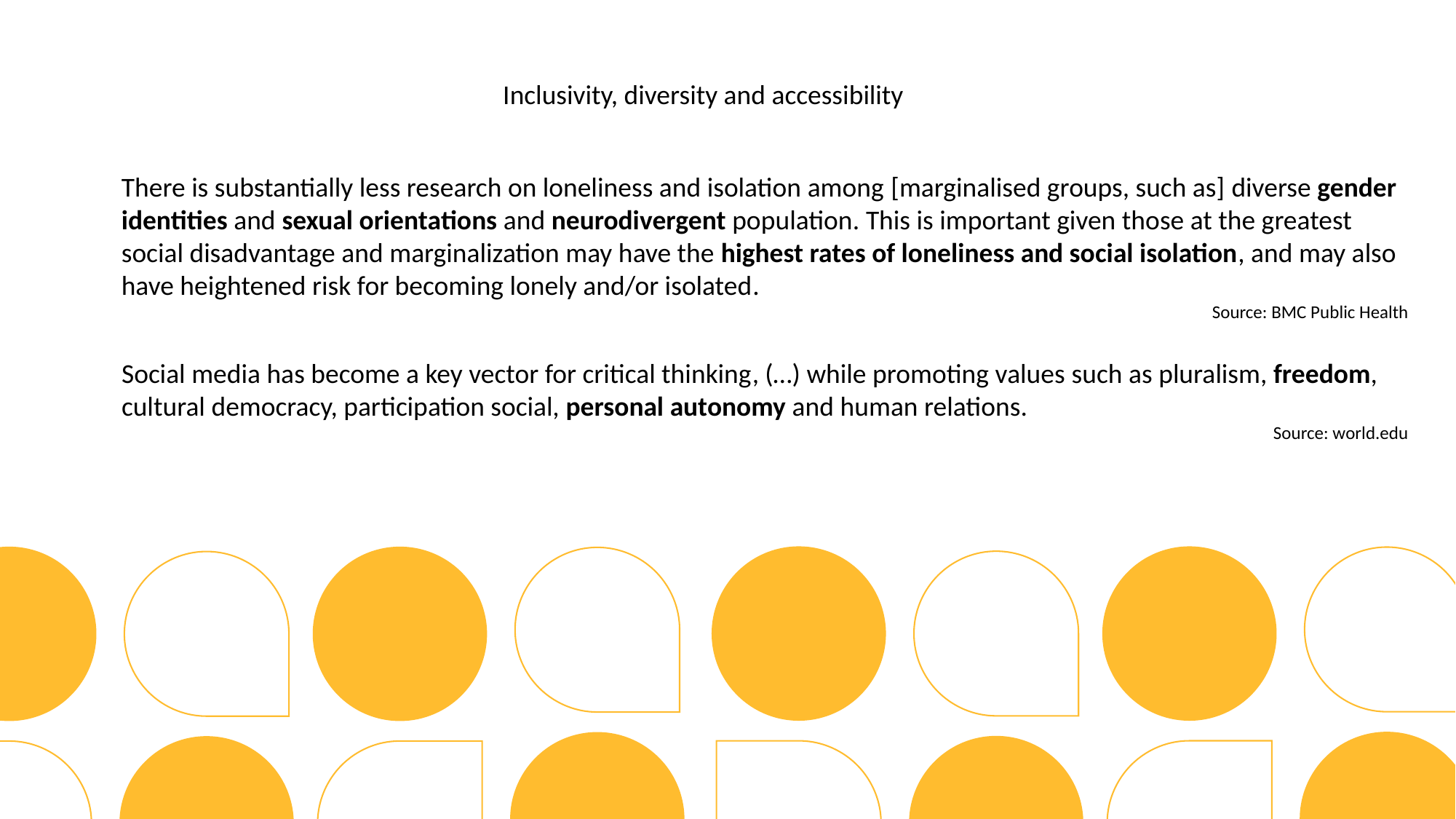

Inclusivity, diversity and accessibility
There is substantially less research on loneliness and isolation among [marginalised groups, such as] diverse gender identities and sexual orientations and neurodivergent population. This is important given those at the greatest social disadvantage and marginalization may have the highest rates of loneliness and social isolation, and may also have heightened risk for becoming lonely and/or isolated.
Source: BMC Public Health
Social media has become a key vector for critical thinking, (…) while promoting values ​​such as pluralism, freedom, cultural democracy, participation social, personal autonomy and human relations.
Source: world.edu